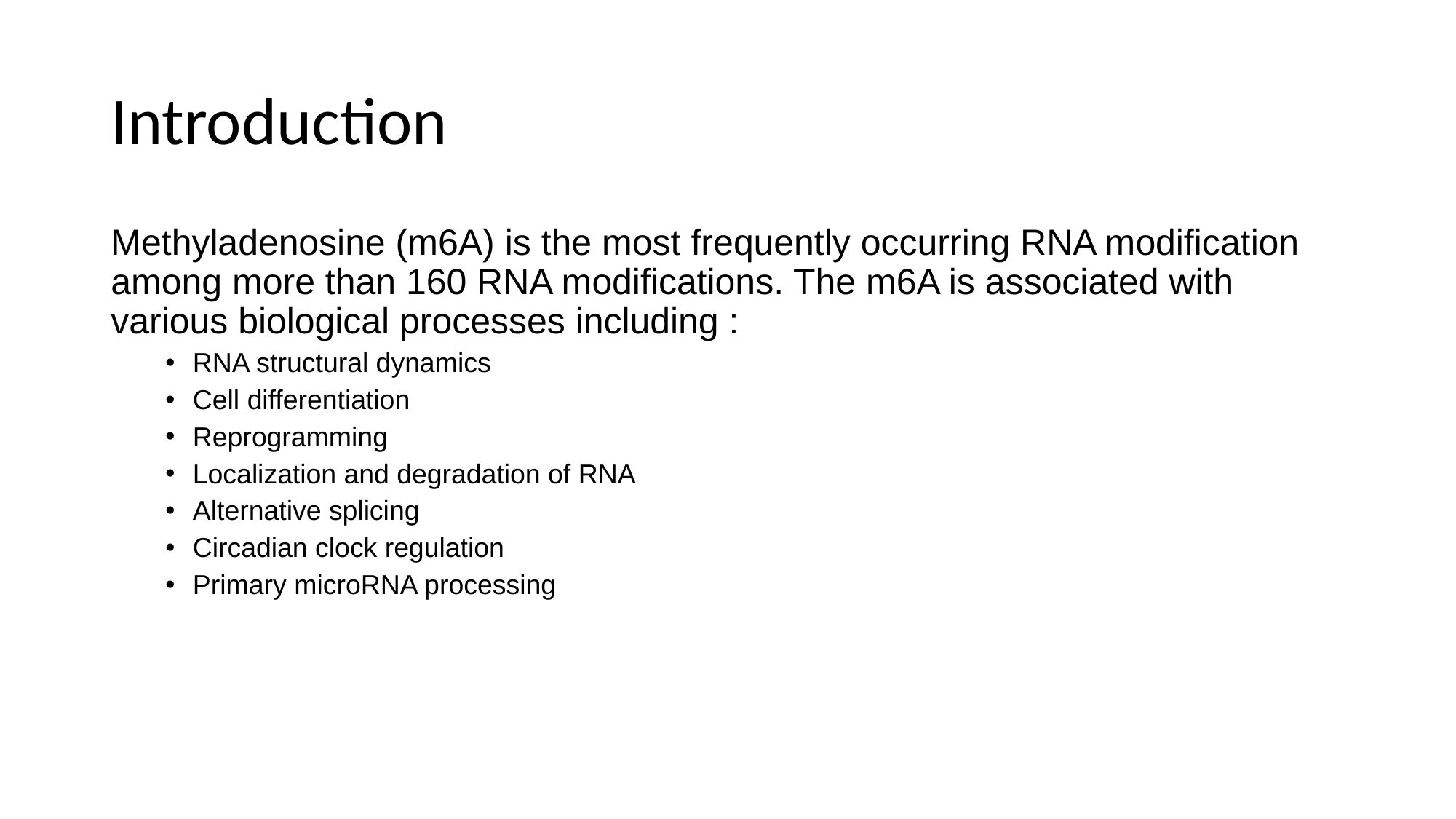

# Introduction
Methyladenosine (m6A) is the most frequently occurring RNA modiﬁcation among more than 160 RNA modiﬁcations. The m6A is associated with various biological processes including :
RNA structural dynamics
Cell differentiation
Reprogramming
Localization and degradation of RNA
Alternative splicing
Circadian clock regulation
Primary microRNA processing